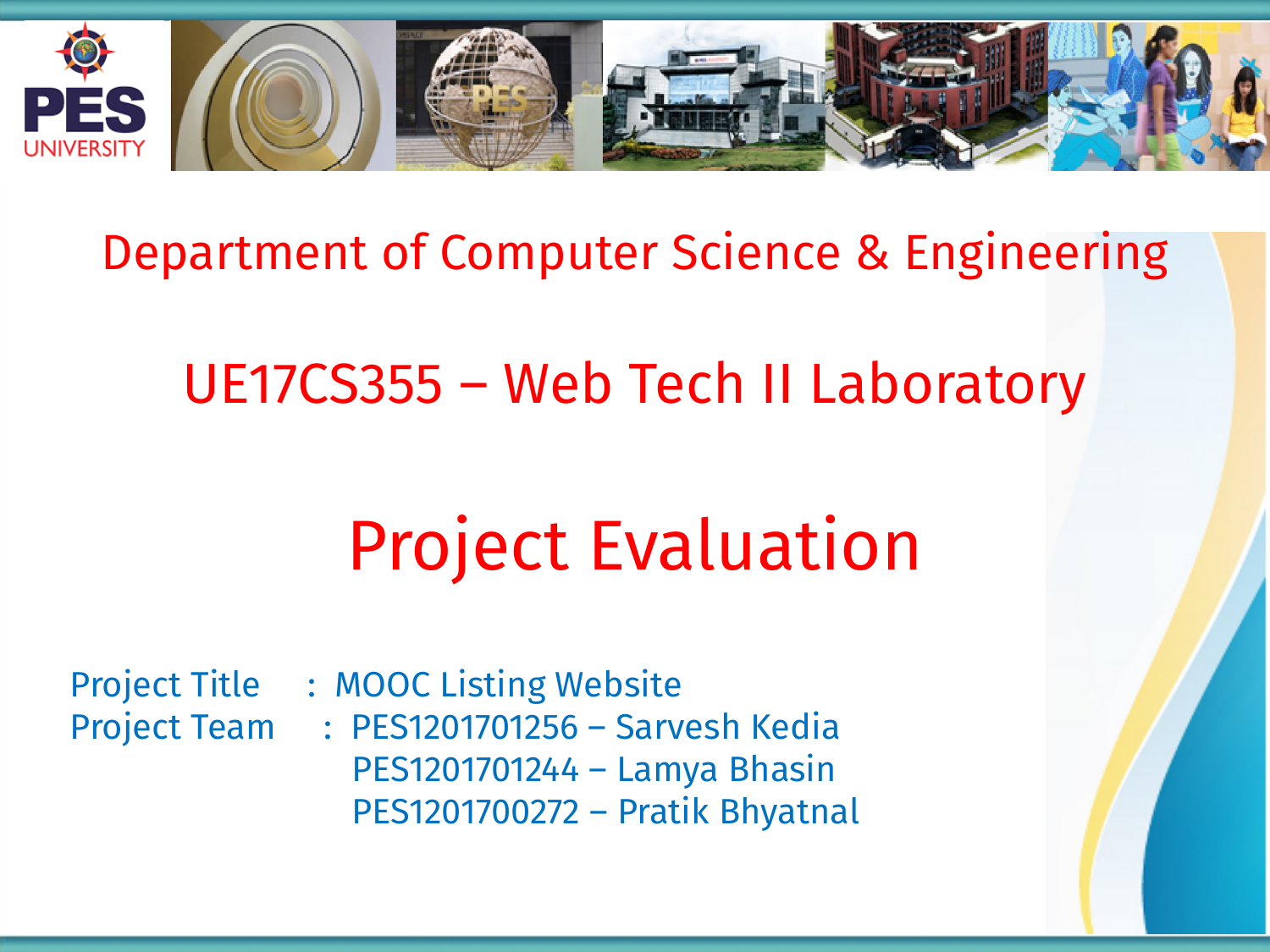

Department of Computer Science & Engineering

UE17CS355 – Web Tech II Laboratory

Project Evaluation
Project Title     :  MOOC Listing Website
Project Team 	:  PES1201701256 – Sarvesh Kedia
		   PES1201701244 – Lamya Bhasin
		   PES1201700272 – Pratik Bhyatnal